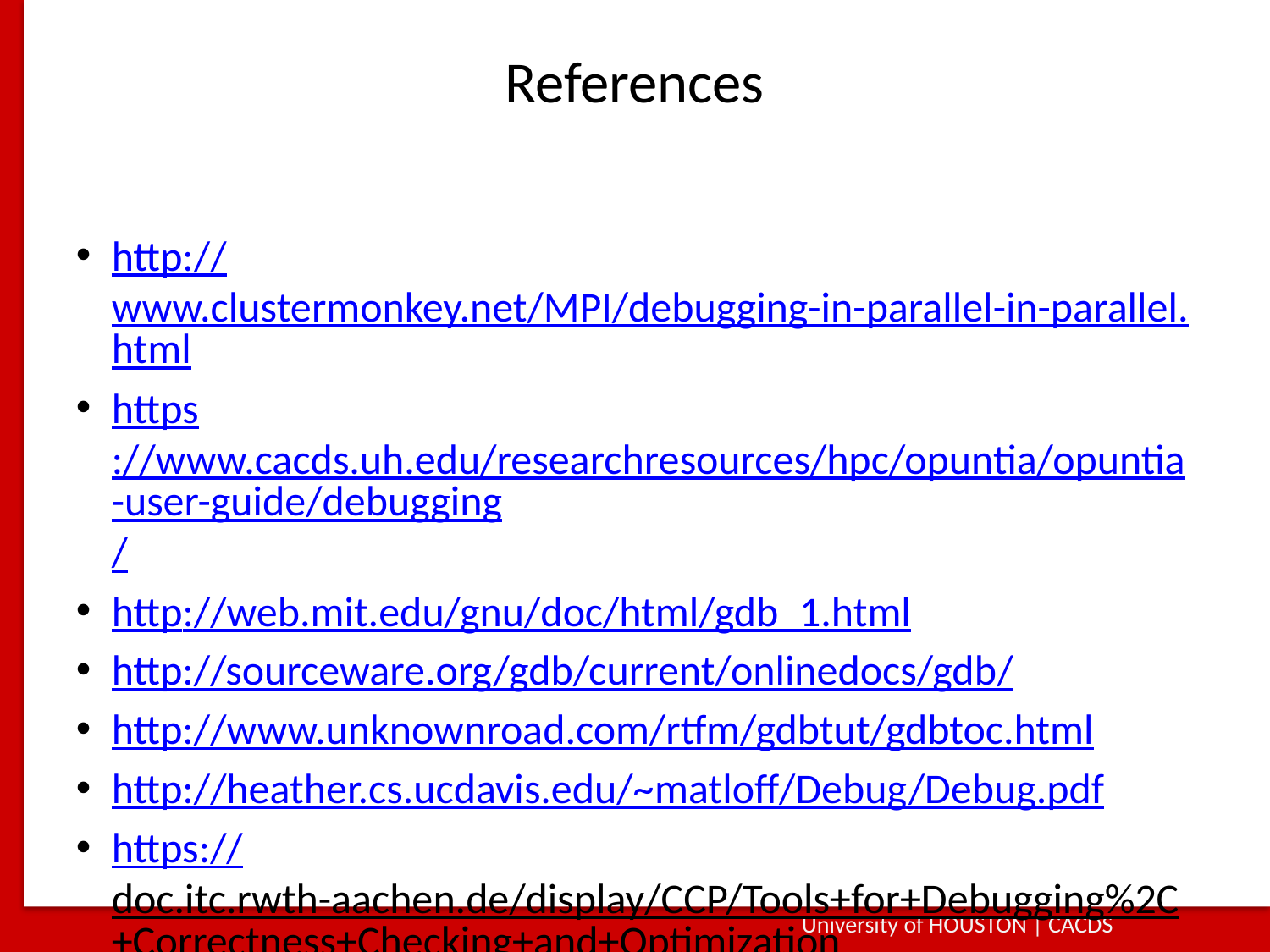

# References
http://www.clustermonkey.net/MPI/debugging-in-parallel-in-parallel.html
https://www.cacds.uh.edu/researchresources/hpc/opuntia/opuntia-user-guide/debugging/
http://web.mit.edu/gnu/doc/html/gdb_1.html
http://sourceware.org/gdb/current/onlinedocs/gdb/
http://www.unknownroad.com/rtfm/gdbtut/gdbtoc.html
http://heather.cs.ucdavis.edu/~matloff/Debug/Debug.pdf
https://doc.itc.rwth-aachen.de/display/CCP/Tools+for+Debugging%2C+Correctness+Checking+and+Optimization